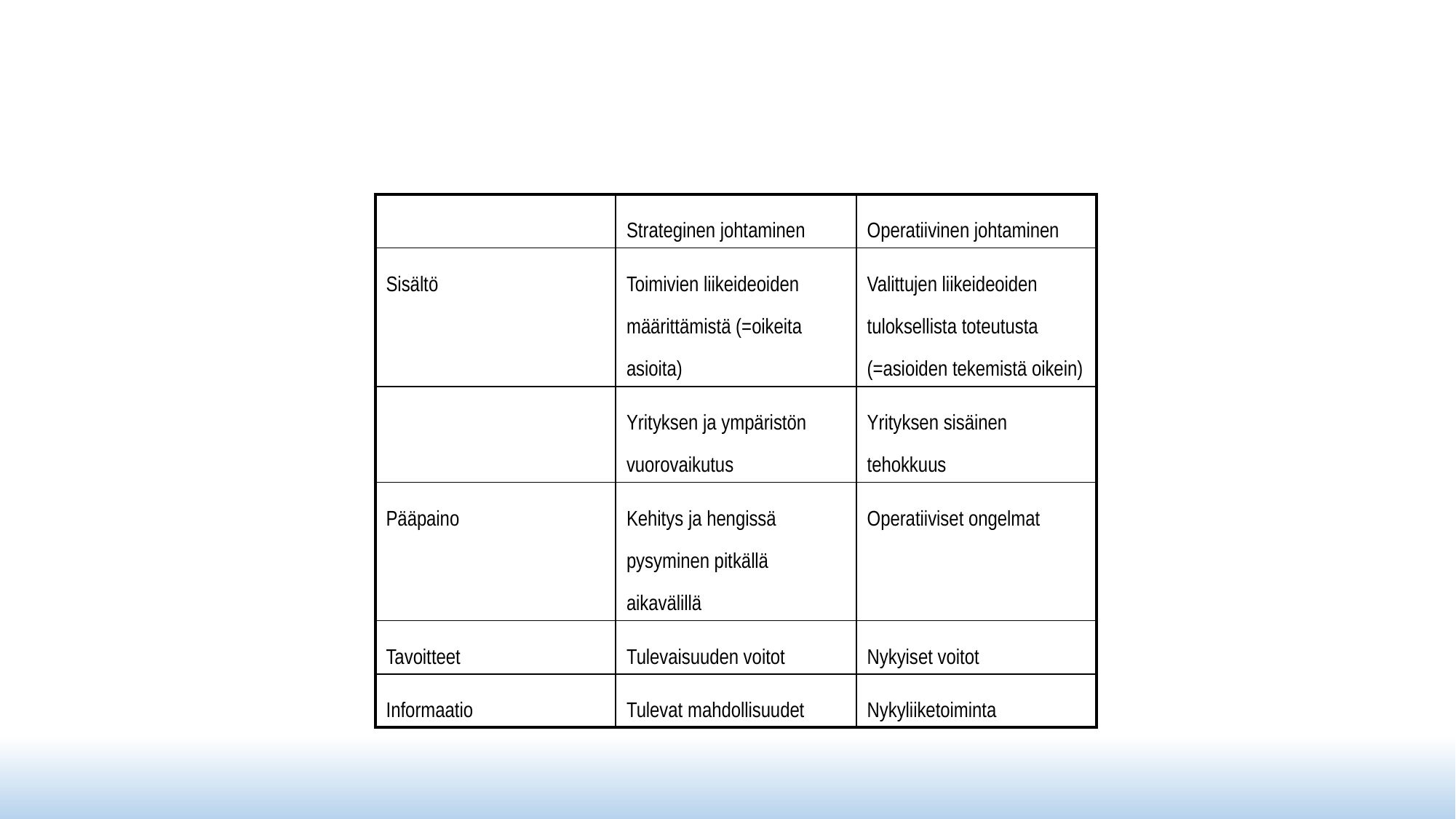

#
|  | Strateginen johtaminen | Operatiivinen johtaminen |
| --- | --- | --- |
| Sisältö | Toimivien liikeideoiden määrittämistä (=oikeita asioita) | Valittujen liikeideoiden tuloksellista toteutusta (=asioiden tekemistä oikein) |
|  | Yrityksen ja ympäristön vuorovaikutus | Yrityksen sisäinen tehokkuus |
| Pääpaino | Kehitys ja hengissä pysyminen pitkällä aikavälillä | Operatiiviset ongelmat |
| Tavoitteet | Tulevaisuuden voitot | Nykyiset voitot |
| Informaatio | Tulevat mahdollisuudet | Nykyliiketoiminta |